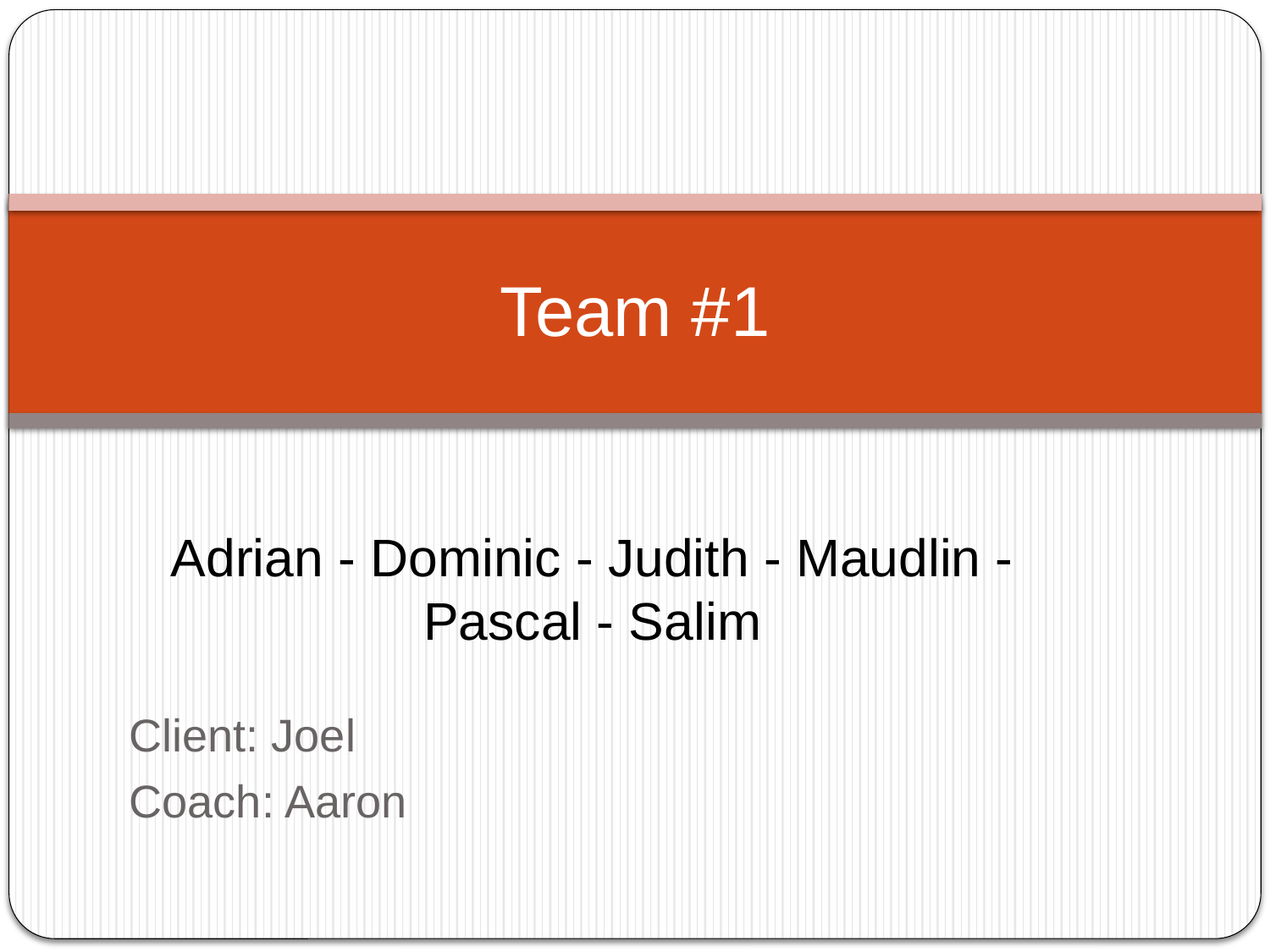

# Team #1

Adrian - Dominic - Judith - Maudlin - Pascal - Salim

Client: Joel
Coach: Aaron